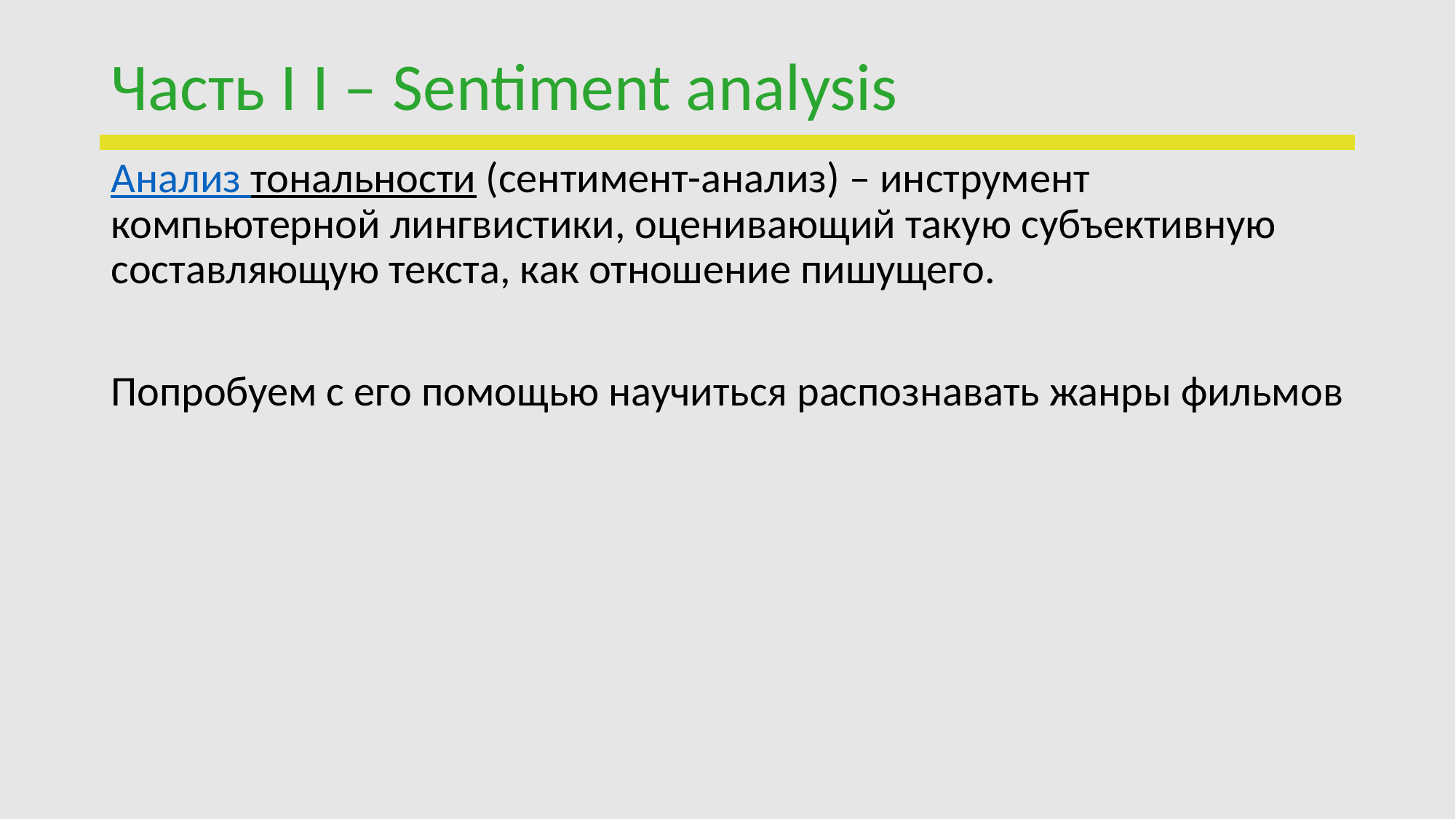

# Часть I I – Sentiment analysis
Анализ тональности (сентимент-анализ) – инструмент компьютерной лингвистики, оценивающий такую субъективную составляющую текста, как отношение пишущего.

Попробуем с его помощью научиться распознавать жанры фильмов